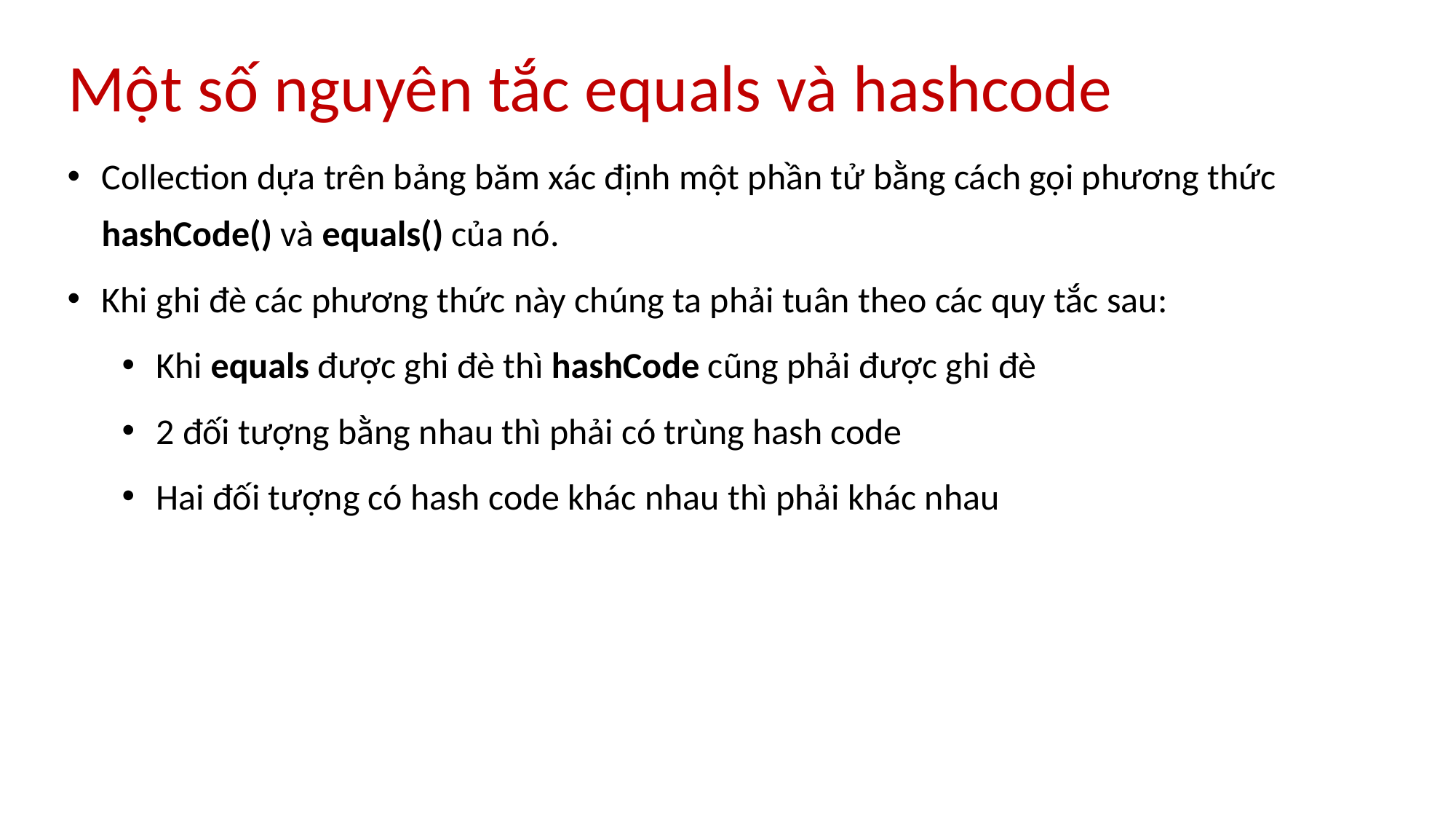

# Một số nguyên tắc equals và hashcode
Collection dựa trên bảng băm xác định một phần tử bằng cách gọi phương thức hashCode() và equals() của nó.
Khi ghi đè các phương thức này chúng ta phải tuân theo các quy tắc sau:
Khi equals được ghi đè thì hashCode cũng phải được ghi đè
2 đối tượng bằng nhau thì phải có trùng hash code
Hai đối tượng có hash code khác nhau thì phải khác nhau